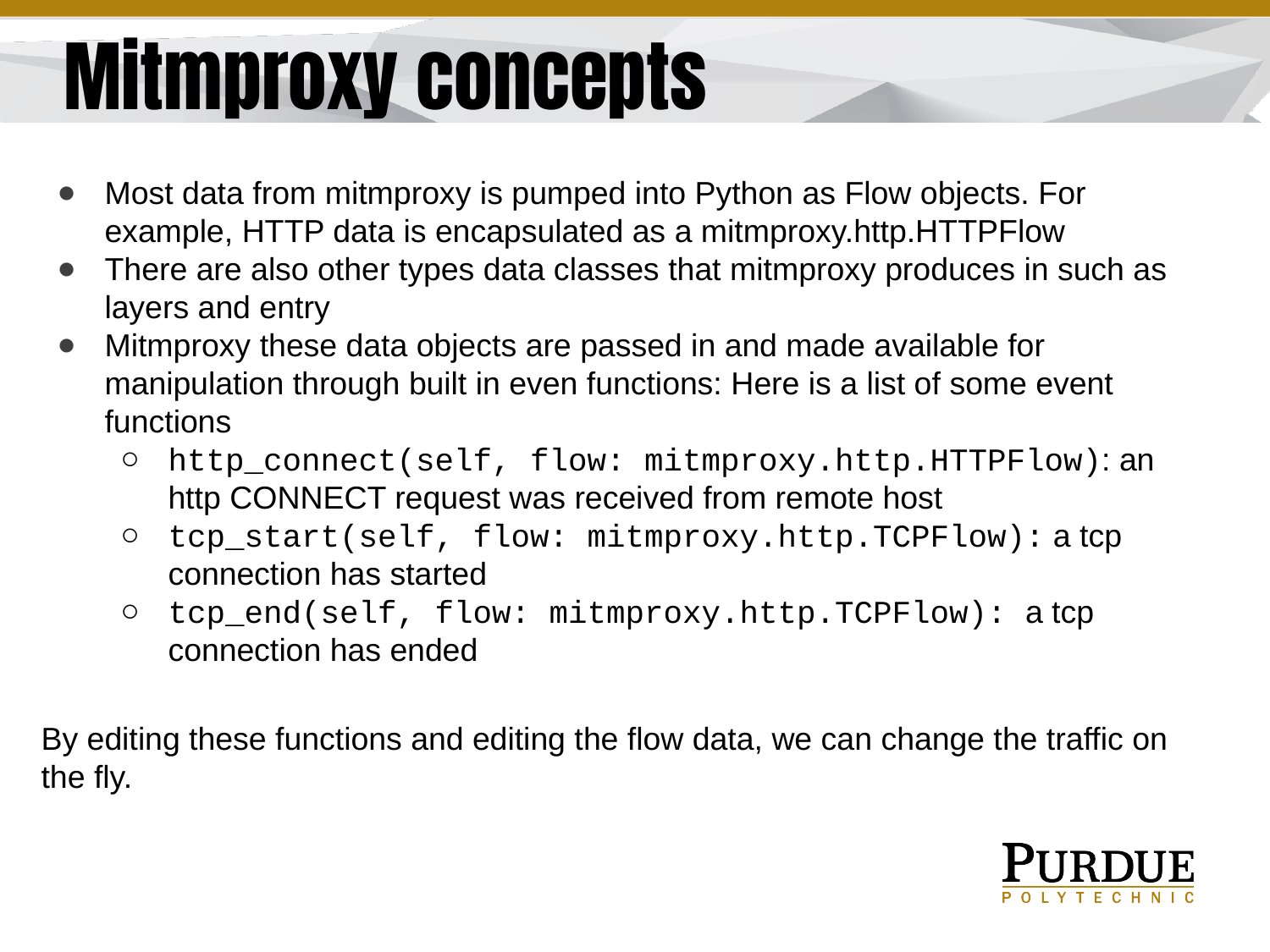

Mitmproxy concepts
Most data from mitmproxy is pumped into Python as Flow objects. For example, HTTP data is encapsulated as a mitmproxy.http.HTTPFlow
There are also other types data classes that mitmproxy produces in such as layers and entry
Mitmproxy these data objects are passed in and made available for manipulation through built in even functions: Here is a list of some event functions
http_connect(self, flow: mitmproxy.http.HTTPFlow): an http CONNECT request was received from remote host
tcp_start(self, flow: mitmproxy.http.TCPFlow): a tcp connection has started
tcp_end(self, flow: mitmproxy.http.TCPFlow): a tcp connection has ended

By editing these functions and editing the flow data, we can change the traffic on the fly.